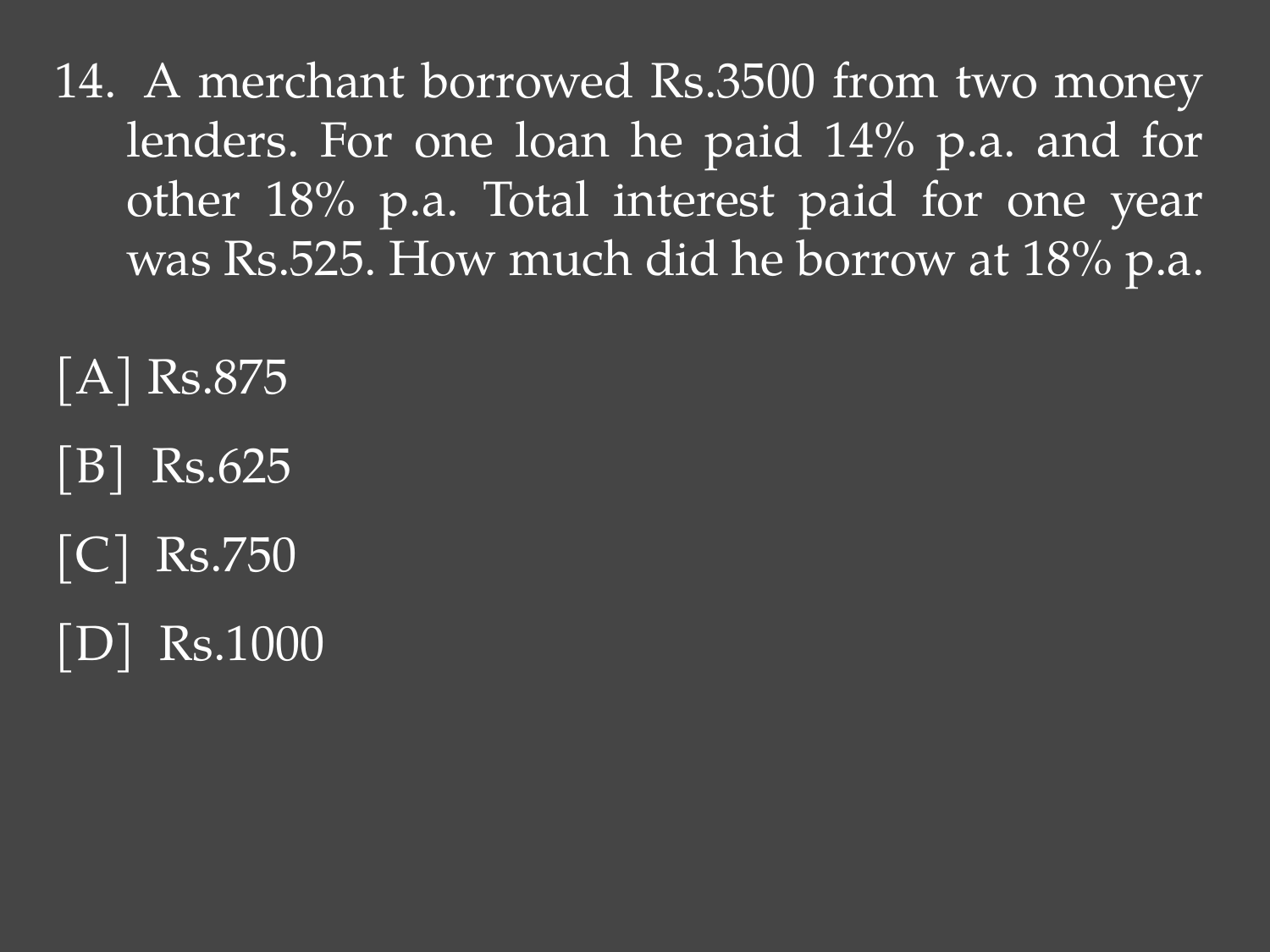

A merchant borrowed Rs.3500 from two money lenders. For one loan he paid 14% p.a. and for other 18% p.a. Total interest paid for one year was Rs.525. How much did he borrow at 18% p.a.

[A] Rs.875
[B]  Rs.625
[C]  Rs.750
[D]  Rs.1000